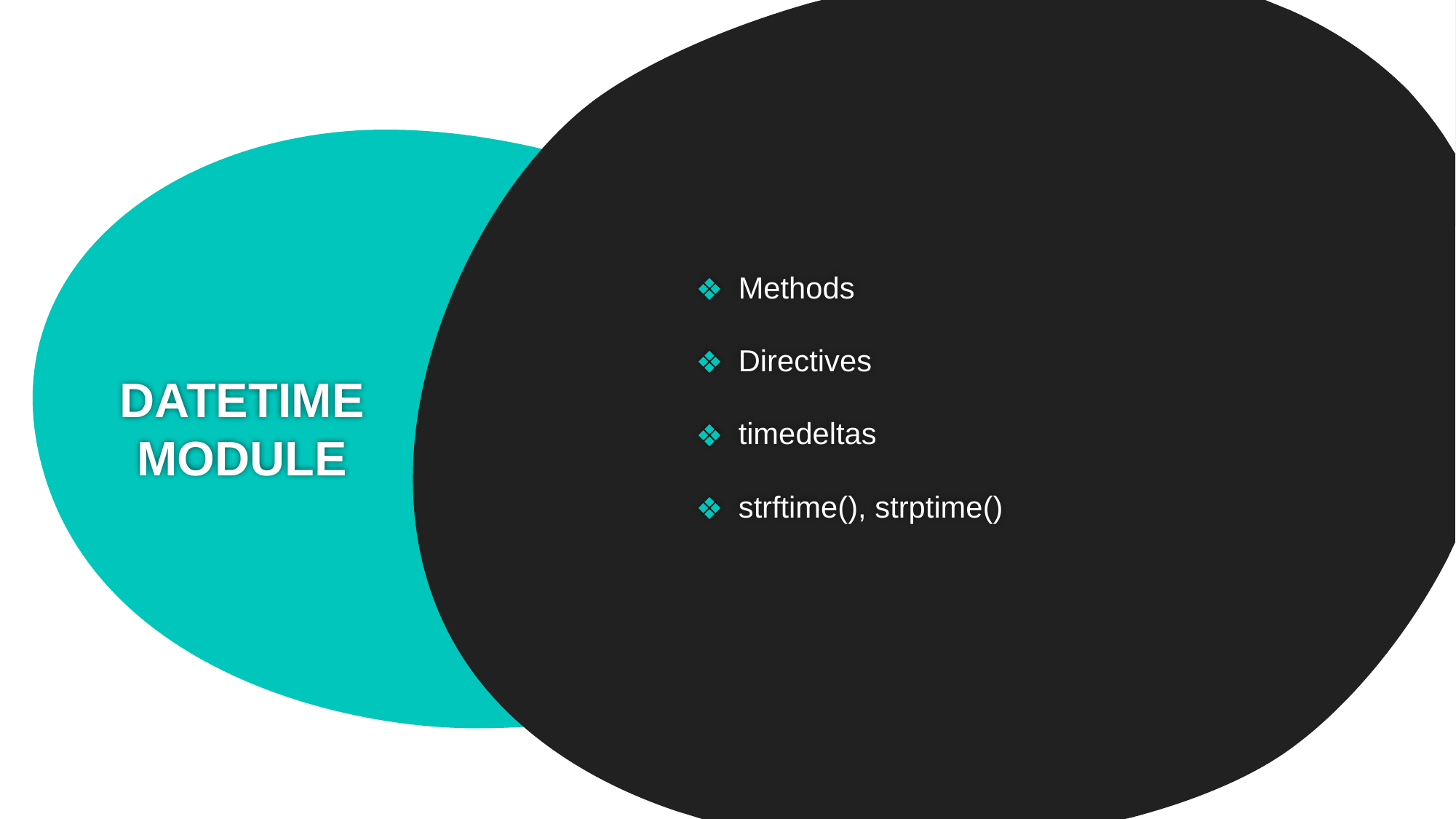

Methods
Directives
timedeltas
strftime(), strptime()
# DATETIME MODULE